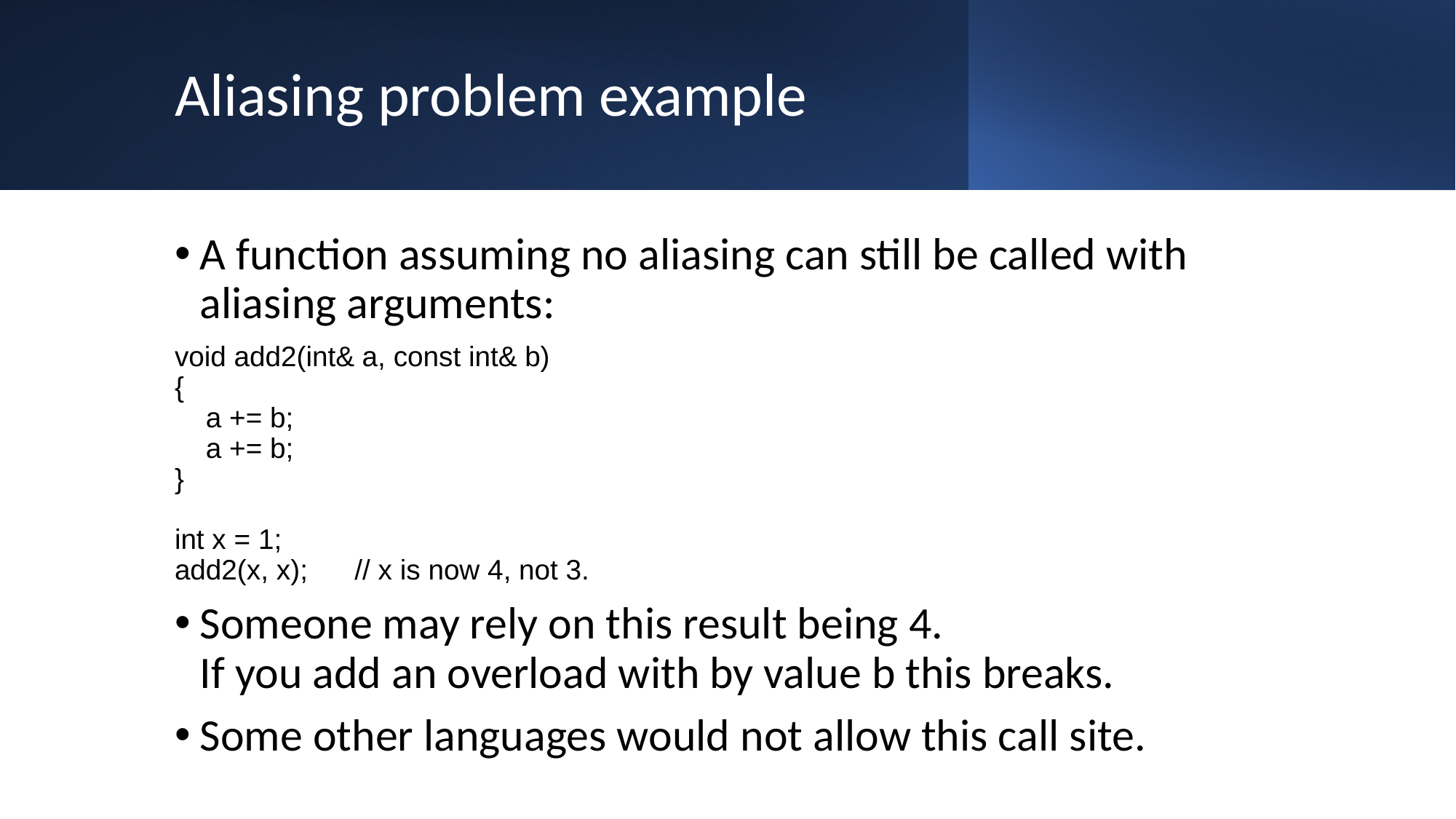

# Aliasing problem example
A function assuming no aliasing can still be called with aliasing arguments:
void add2(int& a, const int& b)
{
    a += b;
    a += b;
}
int x = 1;
add2(x, x);      // x is now 4, not 3.
Someone may rely on this result being 4.
If you add an overload with by value b this breaks.
Some other languages would not allow this call site.